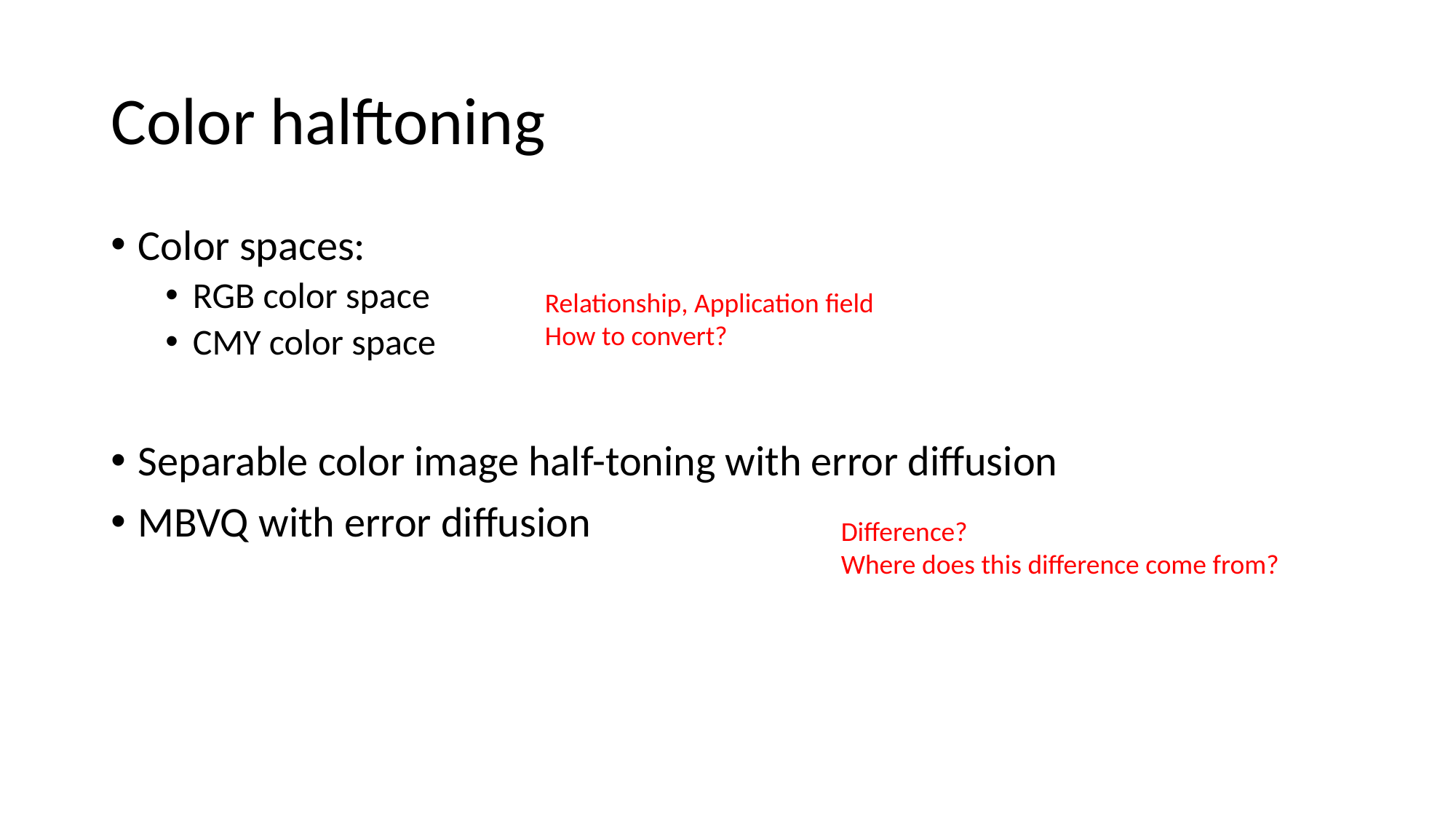

# Color halftoning
Color spaces:
RGB color space
CMY color space

Separable color image half-toning with error diffusion
MBVQ with error diffusion
Relationship, Application field
How to convert?
Difference?
Where does this difference come from?